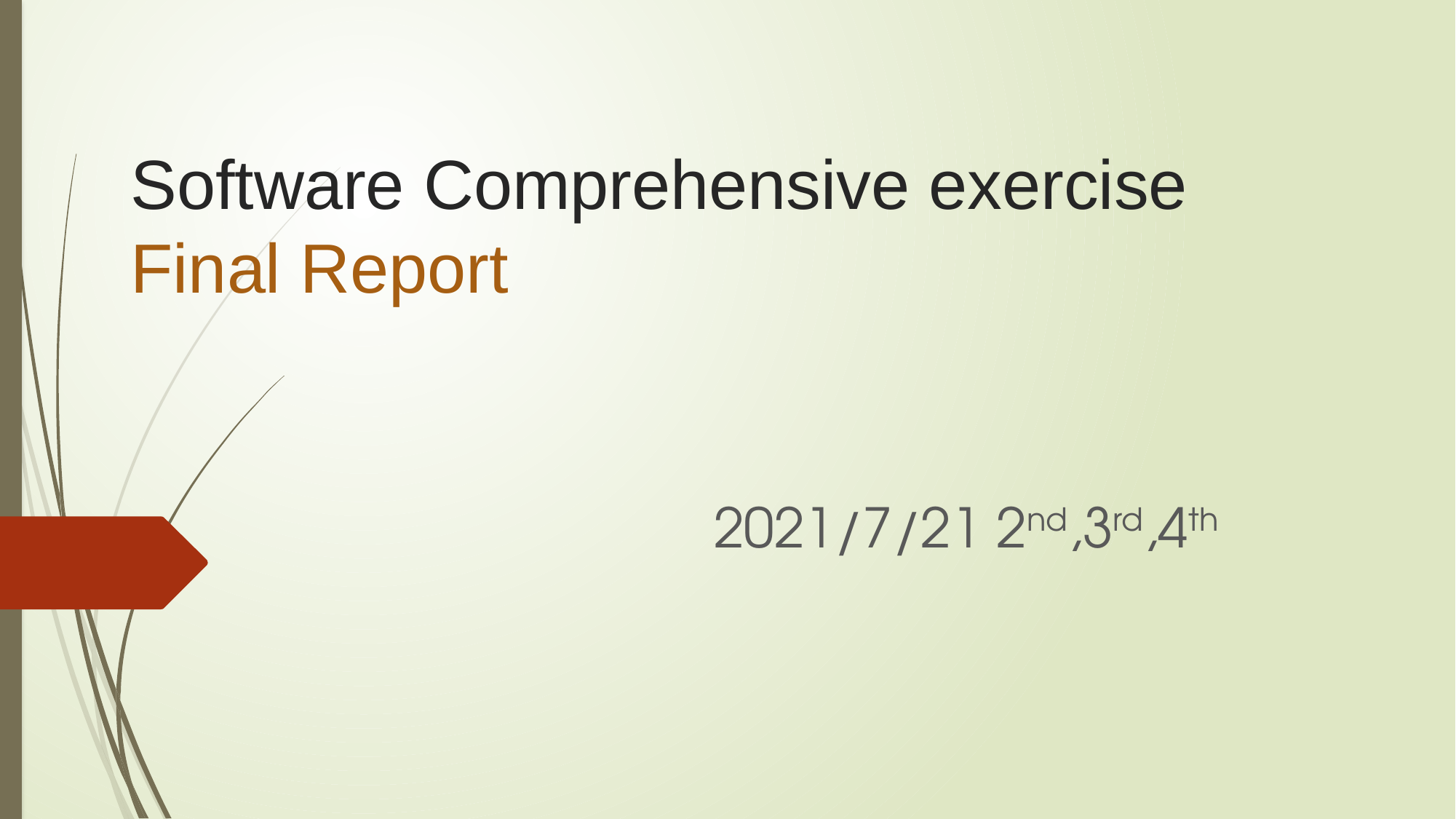

# Software Comprehensive exercise Final Report

2021/7/21 2nd,3rd,4th